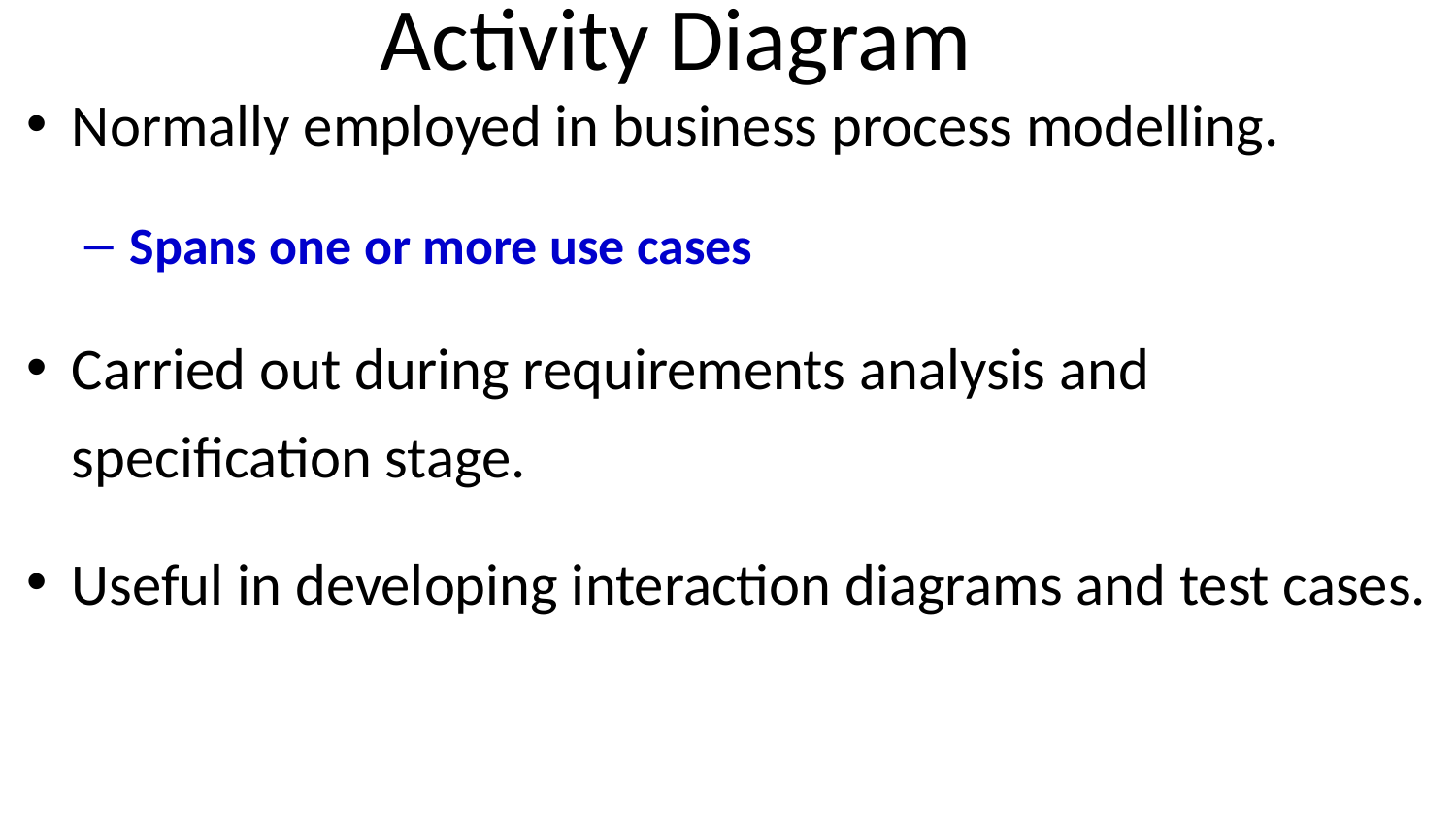

Activity Diagram
Normally employed in business process modelling.
Spans one or more use cases
Carried out during requirements analysis and specification stage.
Useful in developing interaction diagrams and test cases.